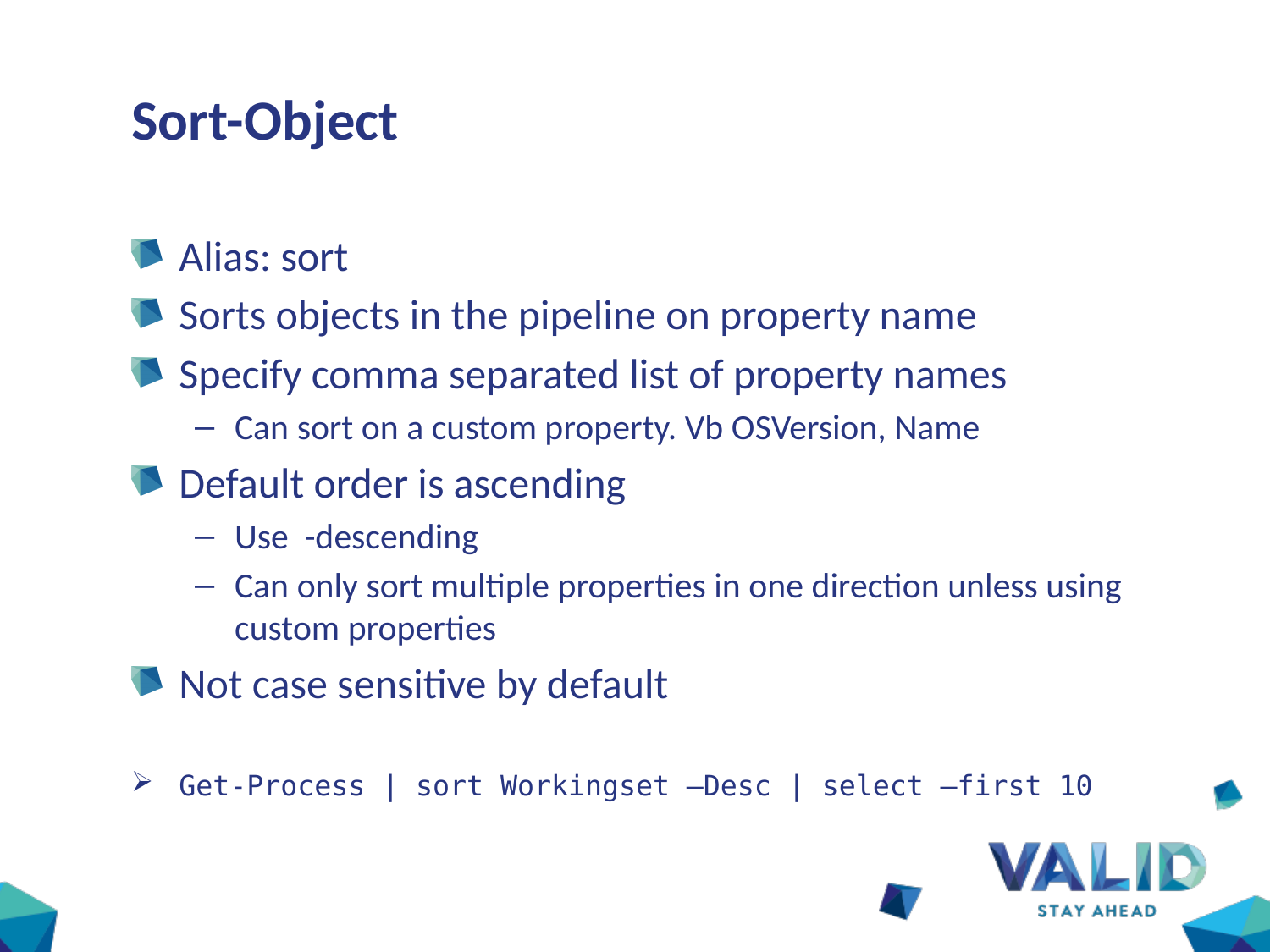

# Sort-Object
Alias: sort
Sorts objects in the pipeline on property name
Specify comma separated list of property names
Can sort on a custom property. Vb OSVersion, Name
Default order is ascending
Use  -descending
Can only sort multiple properties in one direction unless using custom properties
Not case sensitive by default

Get-Process | sort Workingset –Desc | select –first 10